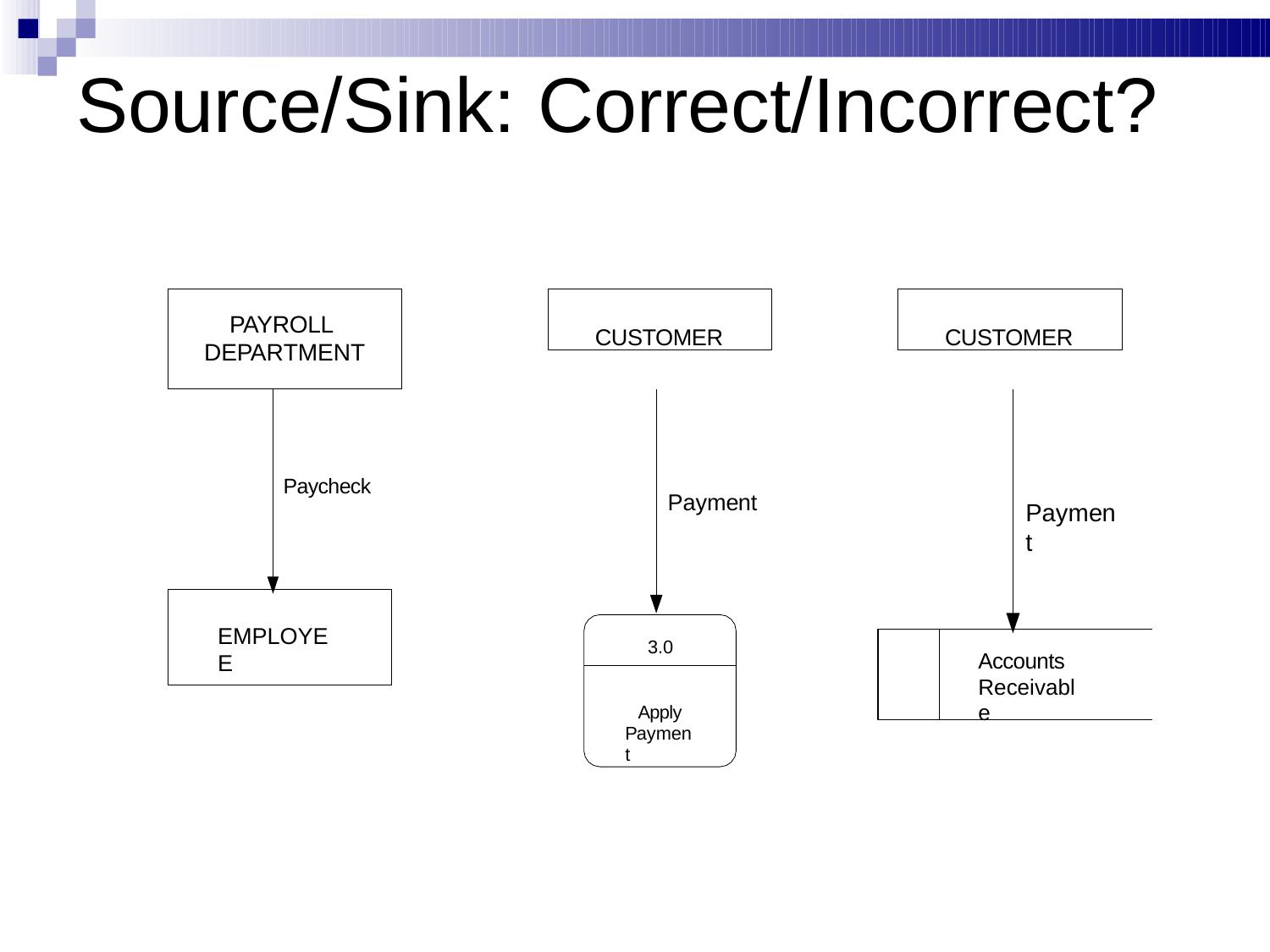

# Source/Sink: Correct/Incorrect?
| PAYROLL DEPARTMENT |  |
| --- | --- |
|  | Paycheck |

CUSTOMER

CUSTOMER

Payment
Payment

EMPLOYEE

3.0
Accounts  Receivable
Apply  Payment